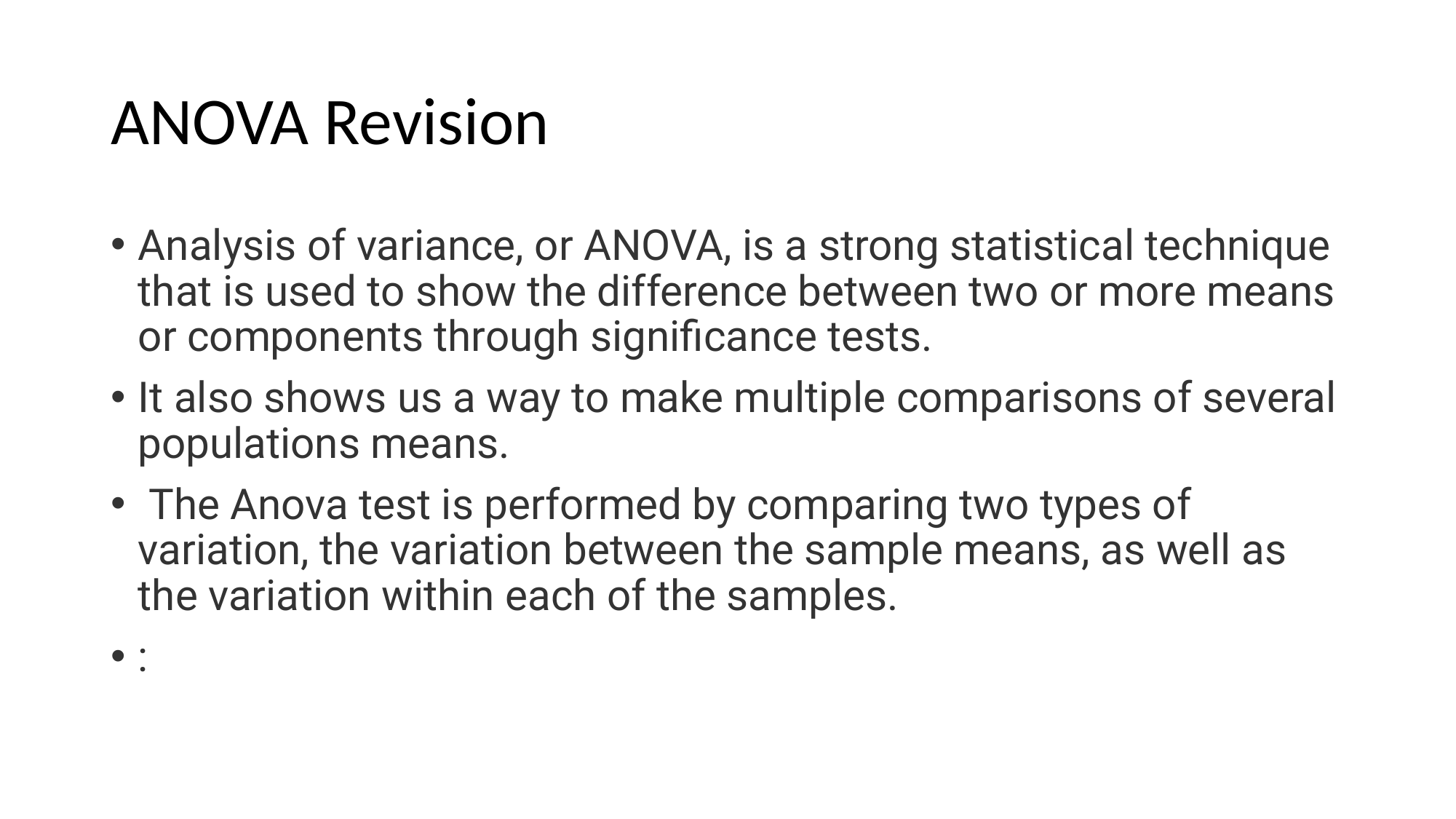

# ANOVA Revision
Analysis of variance, or ANOVA, is a strong statistical technique that is used to show the difference between two or more means or components through significance tests.
It also shows us a way to make multiple comparisons of several populations means.
 The Anova test is performed by comparing two types of variation, the variation between the sample means, as well as the variation within each of the samples.
: